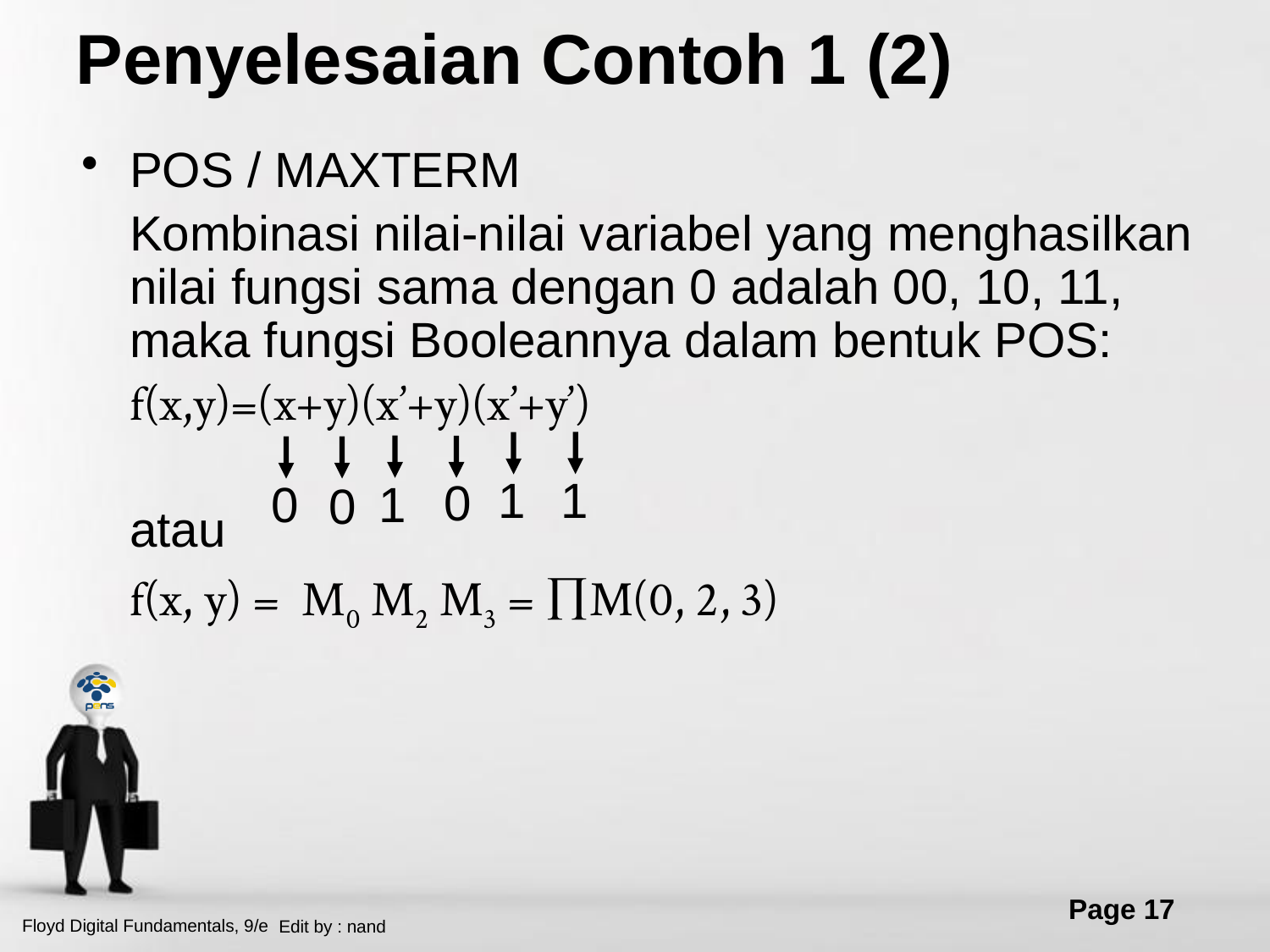

# Penyelesaian Contoh 1 (2)
POS / MAXTERM
	Kombinasi nilai-nilai variabel yang menghasilkan nilai fungsi sama dengan 0 adalah 00, 10, 11, maka fungsi Booleannya dalam bentuk POS:
	f(x,y)=(x+y)(x’+y)(x’+y’)

	atau
	f(x, y) =  M0 M2 M3 = ∏M(0, 2, 3)

1
1
0
1
0
0